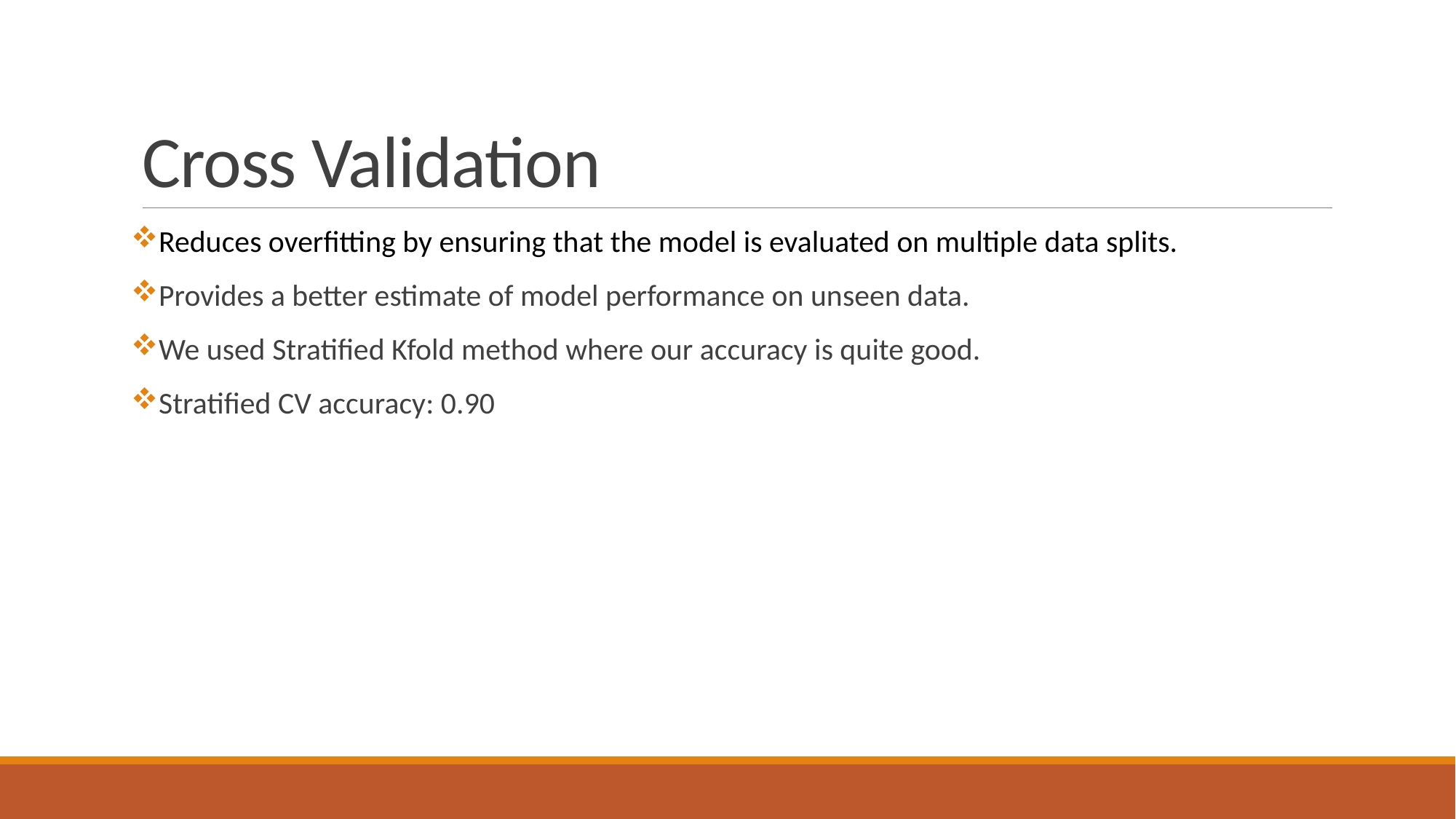

# Cross Validation
Reduces overfitting by ensuring that the model is evaluated on multiple data splits.
Provides a better estimate of model performance on unseen data.
We used Stratified Kfold method where our accuracy is quite good.
Stratified CV accuracy: 0.90